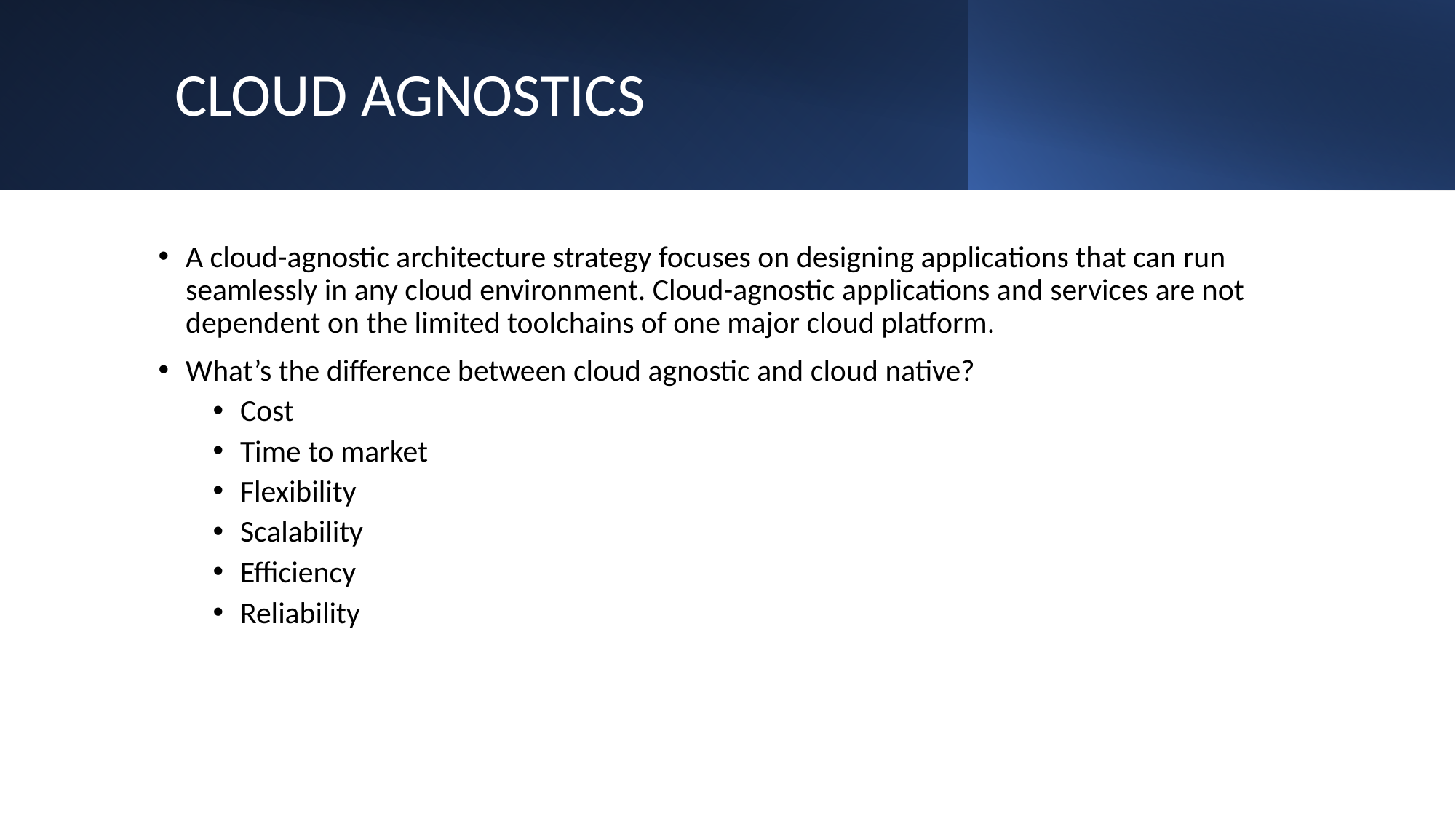

# CLOUD AGNOSTICS
A cloud-agnostic architecture strategy focuses on designing applications that can run seamlessly in any cloud environment. Cloud-agnostic applications and services are not dependent on the limited toolchains of one major cloud platform.
What’s the difference between cloud agnostic and cloud native?
Cost
Time to market
Flexibility
Scalability
Efficiency
Reliability